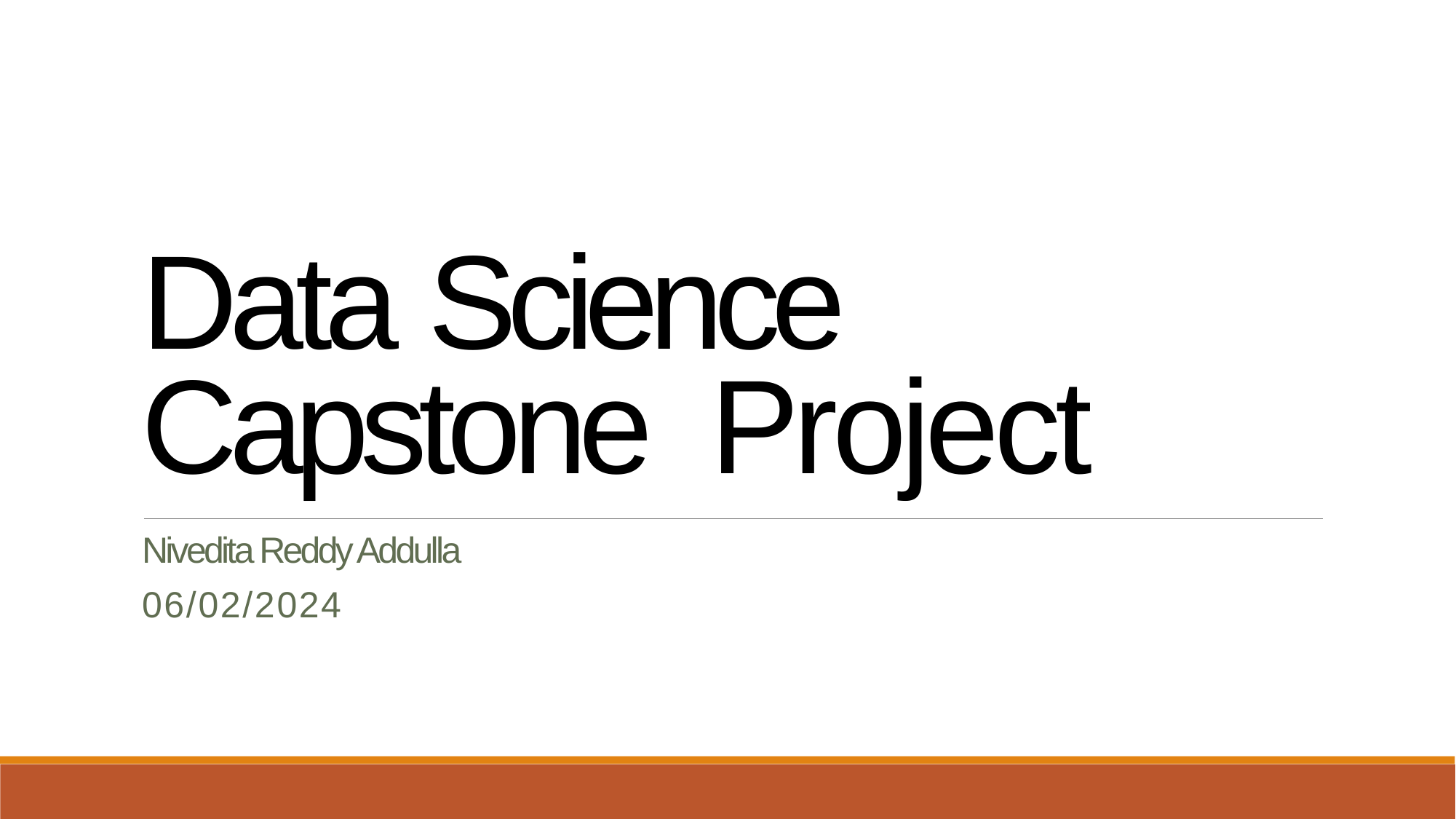

Data Science Capstone  Project
Nivedita Reddy Addulla
06/02/2024